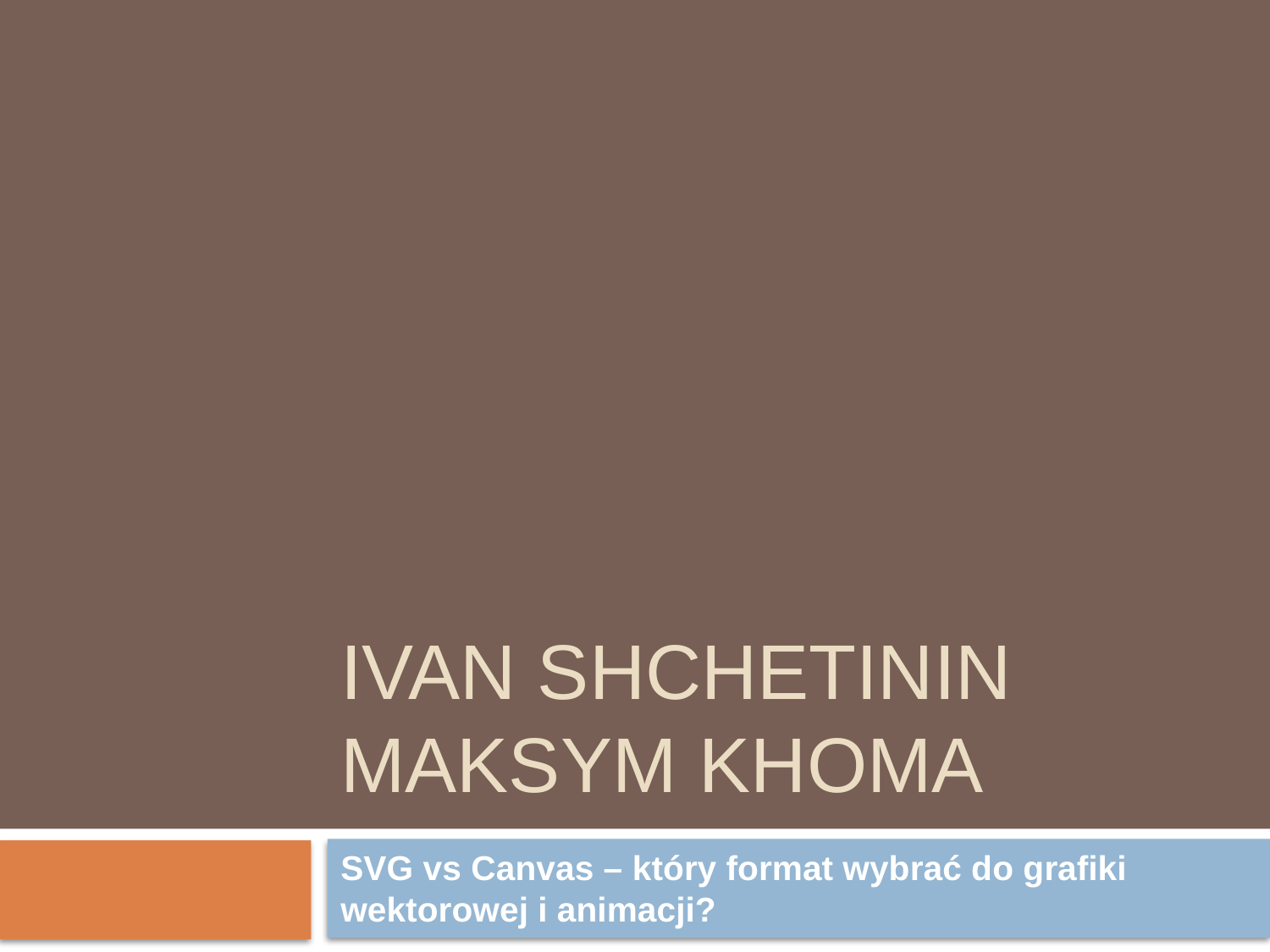

# IVAN Shchetinin Maksym Khoma
SVG vs Canvas – który format wybrać do grafiki wektorowej i animacji?